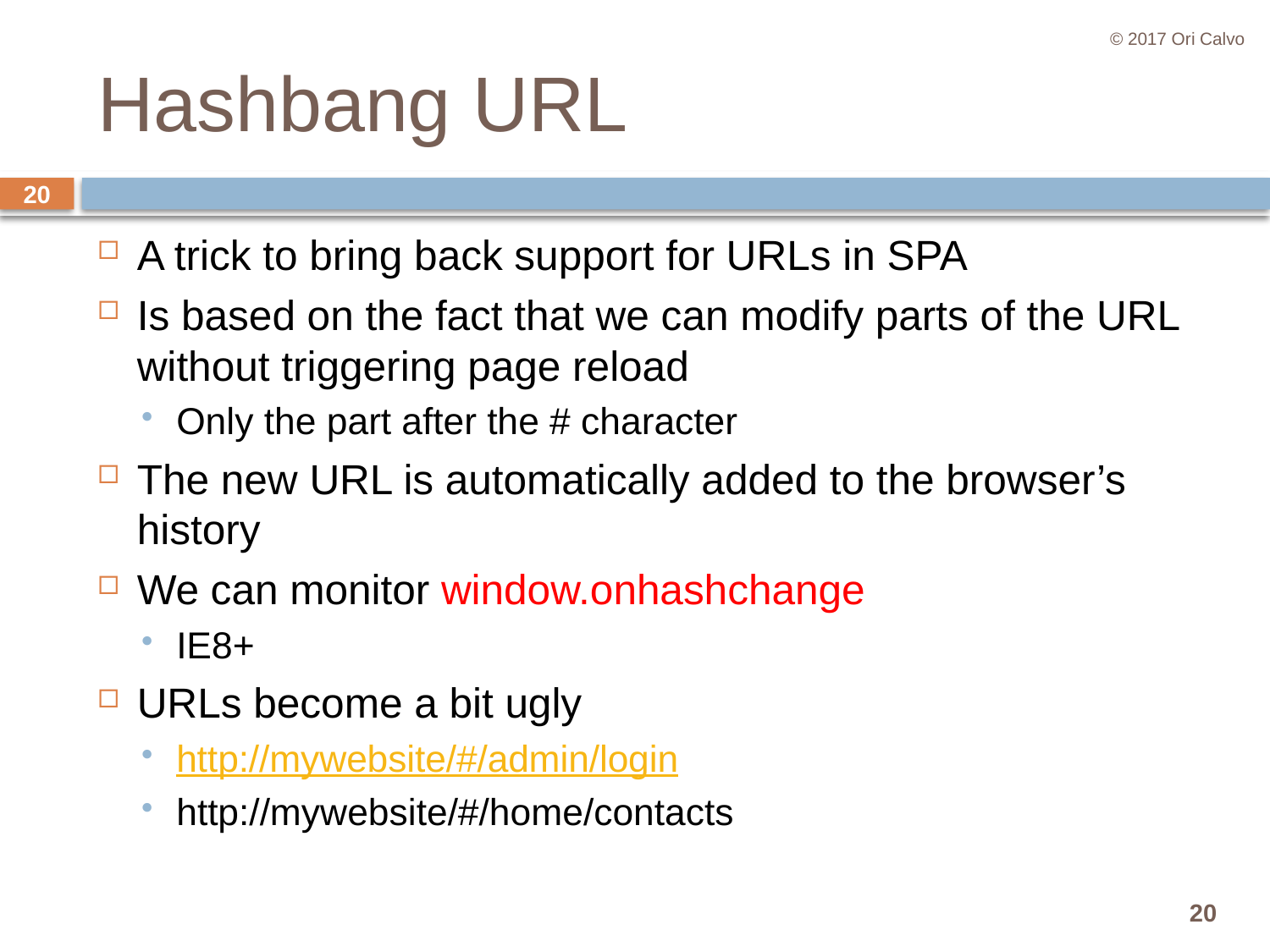

© 2017 Ori Calvo
# Hashbang URL
20
A trick to bring back support for URLs in SPA
Is based on the fact that we can modify parts of the URL without triggering page reload
Only the part after the # character
The new URL is automatically added to the browser’s history
We can monitor window.onhashchange
IE8+
URLs become a bit ugly
http://mywebsite/#/admin/login
http://mywebsite/#/home/contacts